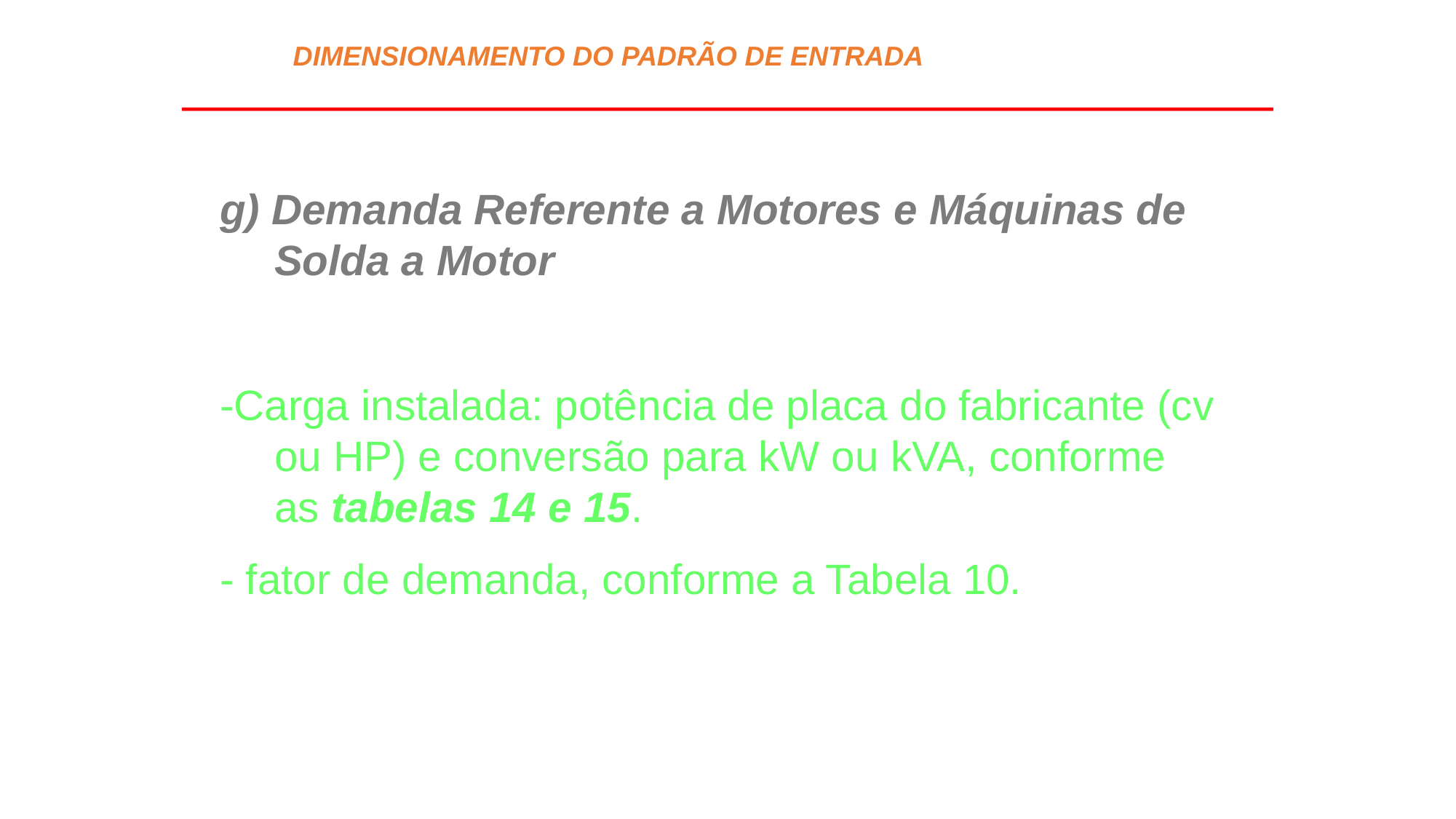

DIMENSIONAMENTO DO PADRÃO DE ENTRADA

g) Demanda Referente a Motores e Máquinas de Solda a Motor

-Carga instalada: potência de placa do fabricante (cv ou HP) e conversão para kW ou kVA, conforme as tabelas 14 e 15.
- fator de demanda, conforme a Tabela 10.